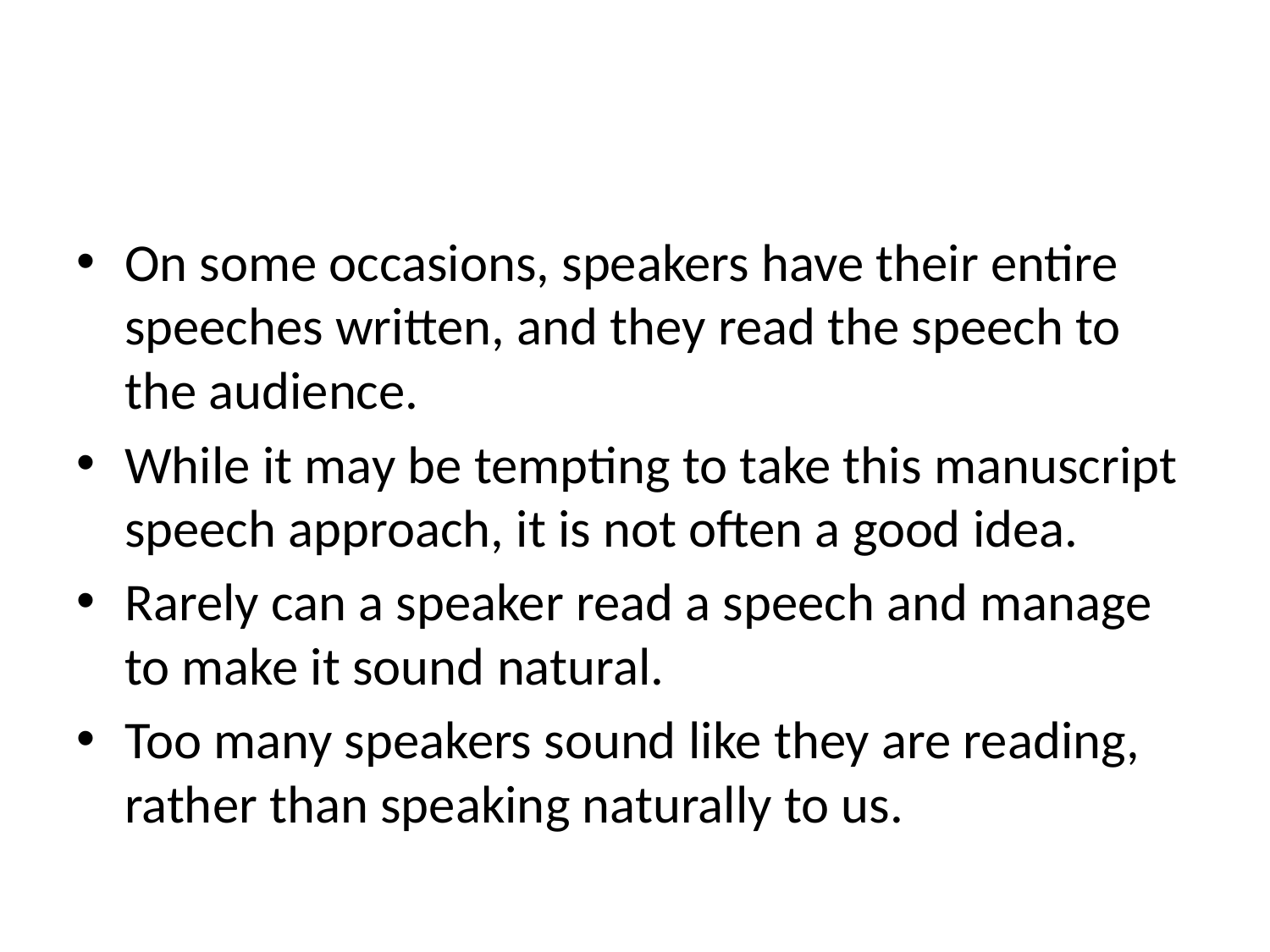

#
On some occasions, speakers have their entire speeches written, and they read the speech to the audience.
While it may be tempting to take this manuscript speech approach, it is not often a good idea.
Rarely can a speaker read a speech and manage to make it sound natural.
Too many speakers sound like they are reading, rather than speaking naturally to us.